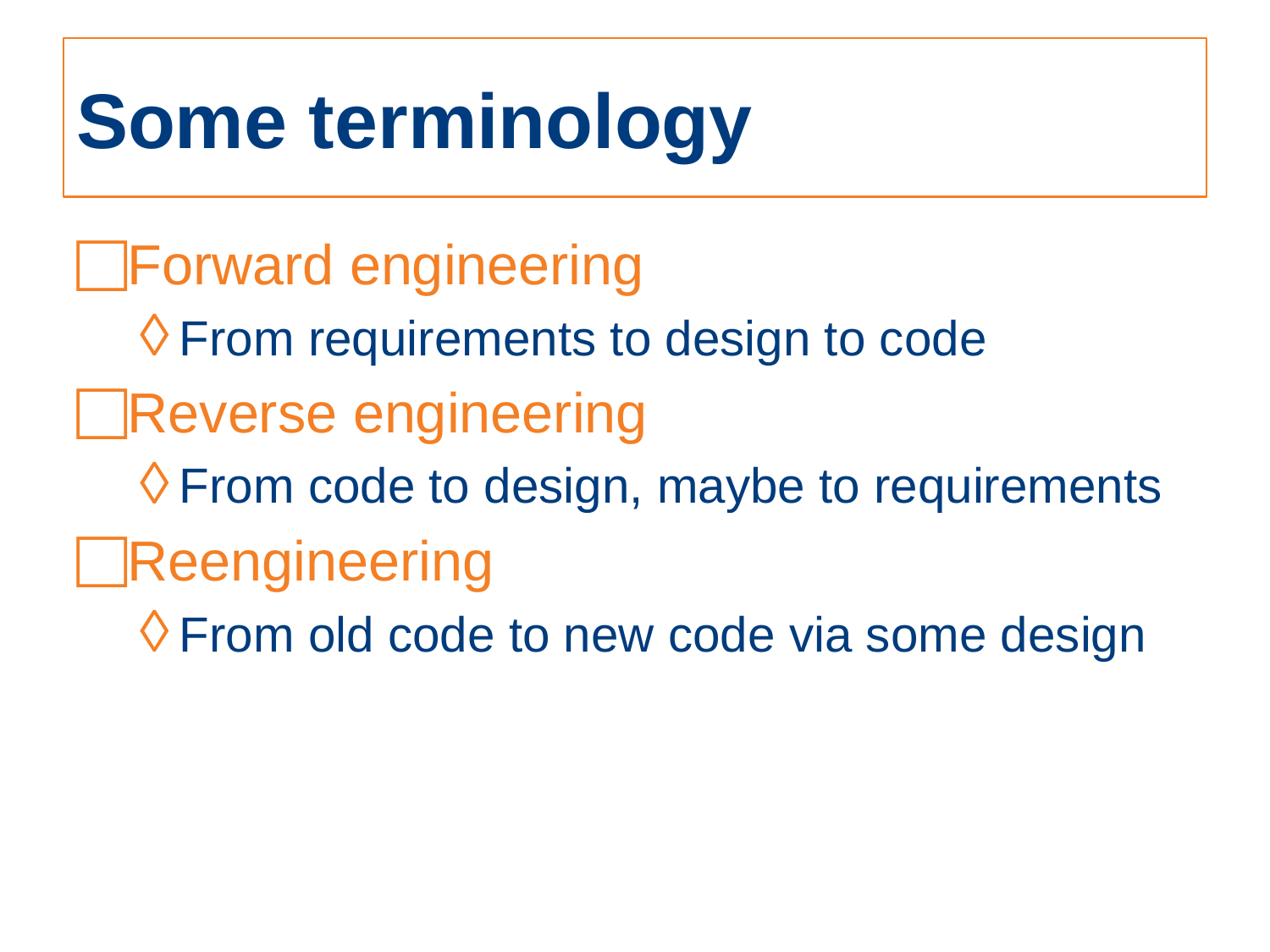

# Some terminology
Forward engineering
From requirements to design to code
Reverse engineering
From code to design, maybe to requirements
Reengineering
From old code to new code via some design